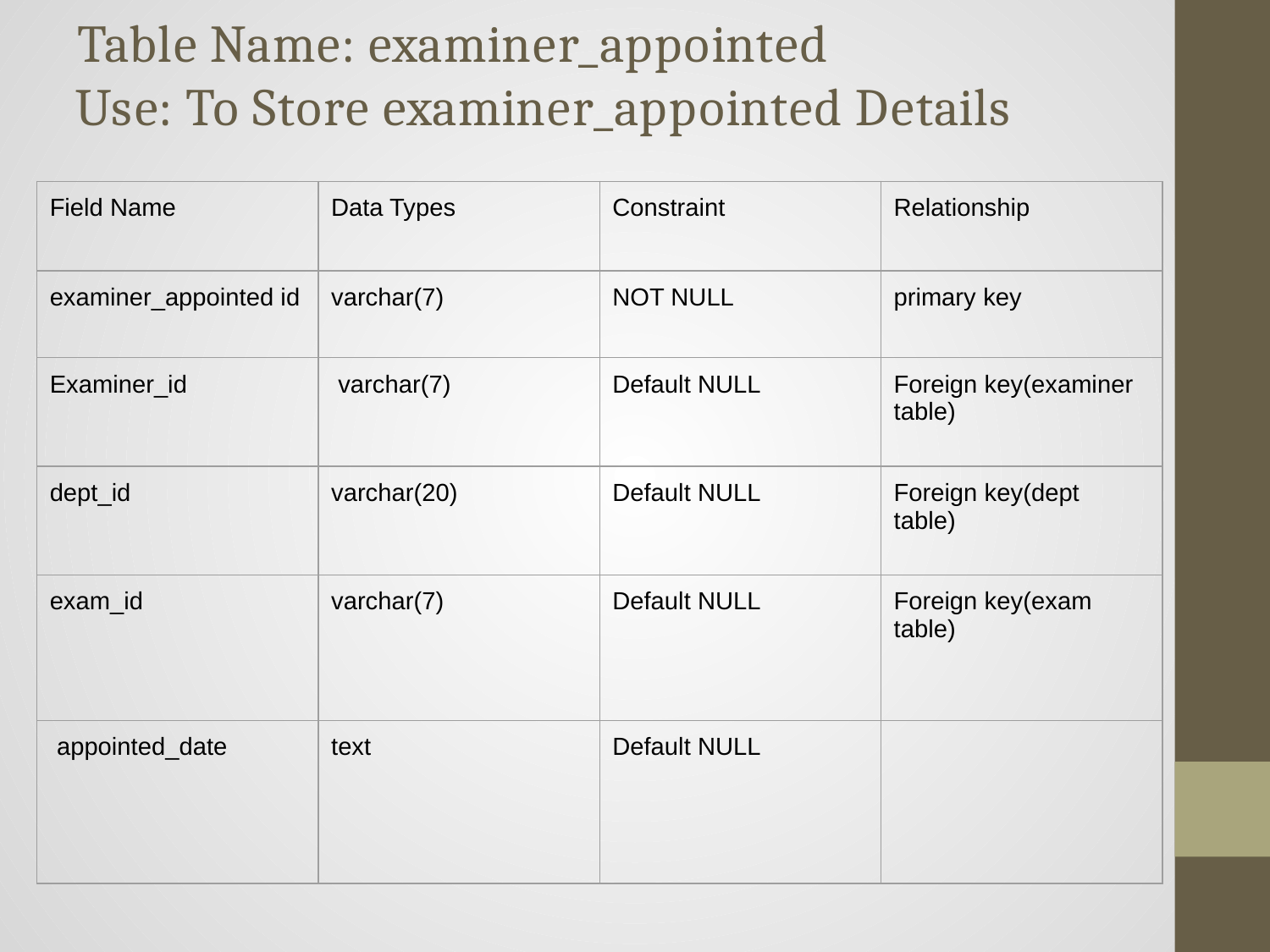

# Table Name: examiner_appointed
Use: To Store examiner_appointed Details

| Field Name | Data Types | Constraint | Relationship |
| --- | --- | --- | --- |
| examiner\_appointed id | varchar(7) | NOT NULL | primary key |
| Examiner\_id | varchar(7) | Default NULL | Foreign key(examiner table) |
| dept\_id | varchar(20) | Default NULL | Foreign key(dept table) |
| exam\_id | varchar(7) | Default NULL | Foreign key(exam table) |
| appointed\_date | text | Default NULL |  |